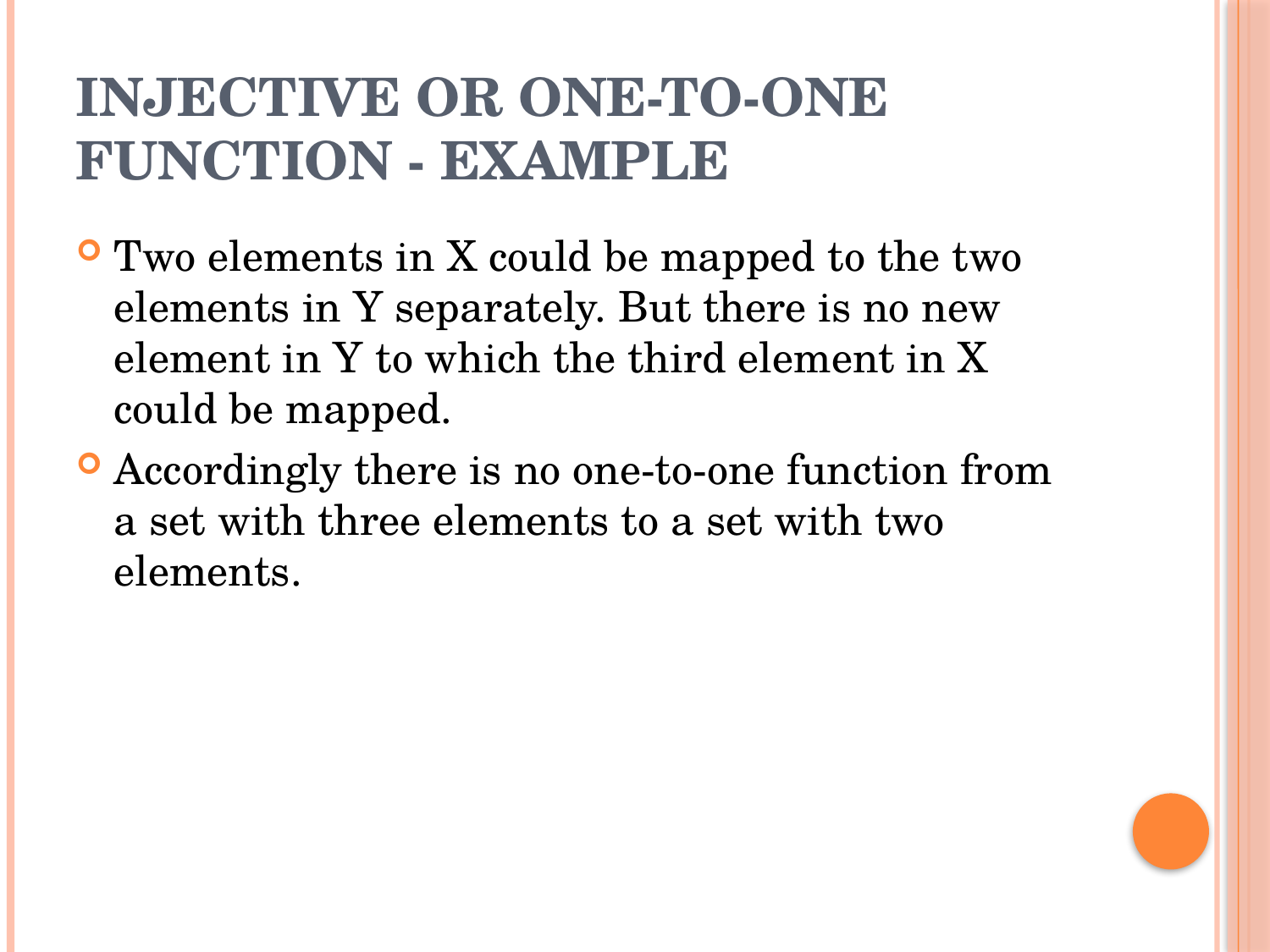

# INJECTIVE or ONE-TO-ONE FUNCTION - EXAMPLE
Two elements in X could be mapped to the two elements in Y separately. But there is no new element in Y to which the third element in X could be mapped.
Accordingly there is no one-to-one function from a set with three elements to a set with two elements.